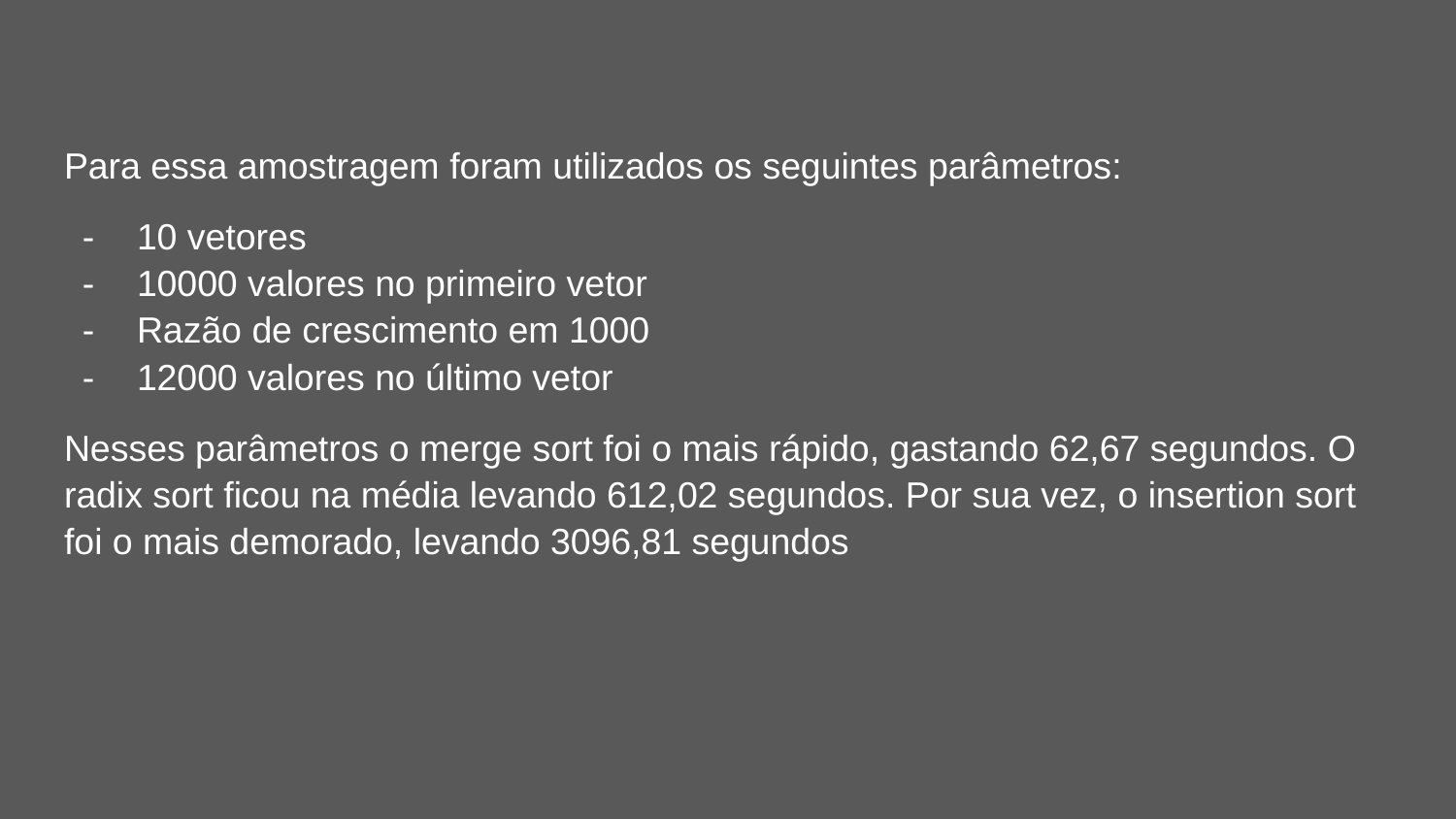

Para essa amostragem foram utilizados os seguintes parâmetros:
10 vetores
10000 valores no primeiro vetor
Razão de crescimento em 1000
12000 valores no último vetor
Nesses parâmetros o merge sort foi o mais rápido, gastando 62,67 segundos. O radix sort ficou na média levando 612,02 segundos. Por sua vez, o insertion sort foi o mais demorado, levando 3096,81 segundos